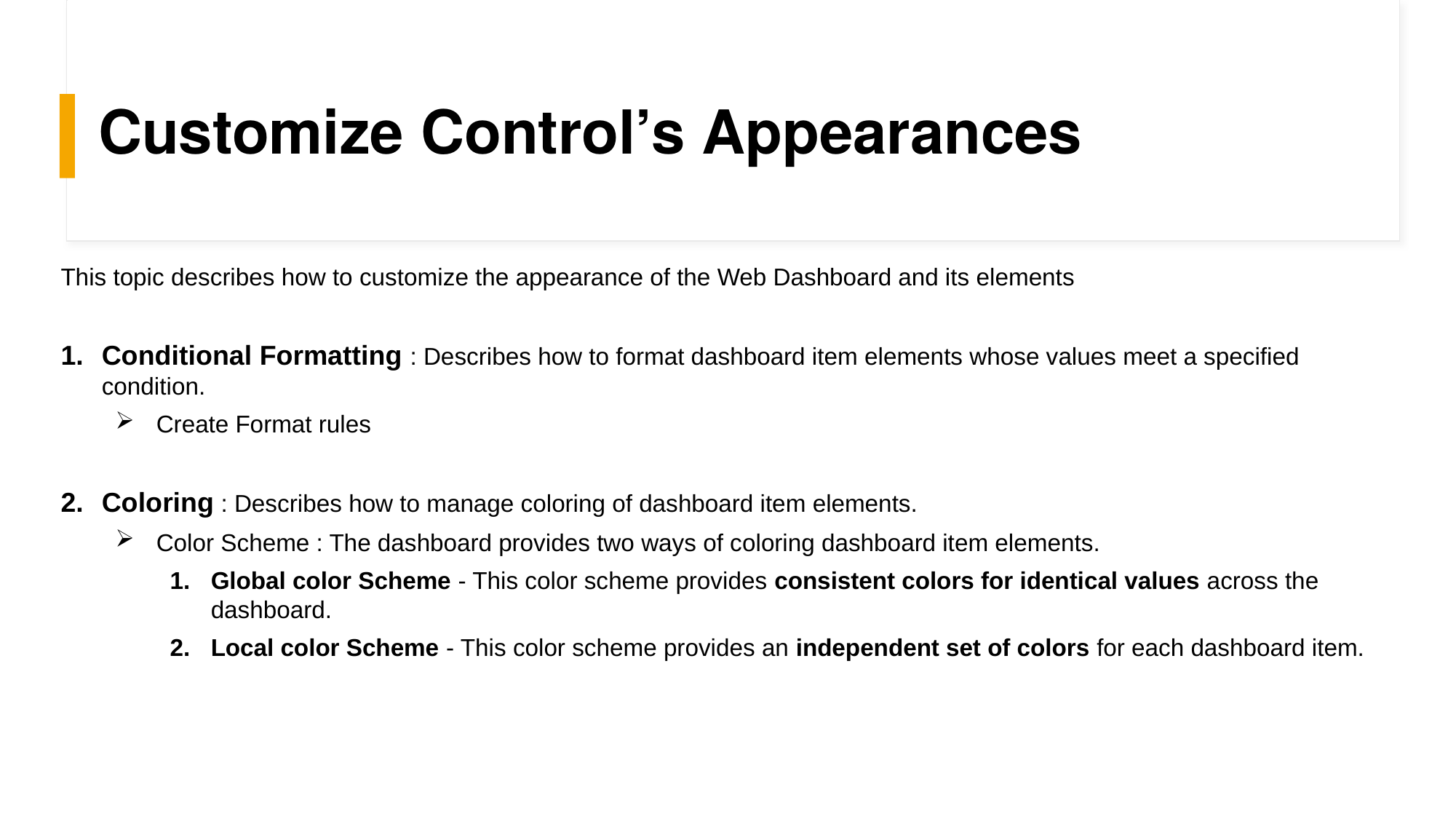

# Customize Control’s Appearances
This topic describes how to customize the appearance of the Web Dashboard and its elements

Conditional Formatting : Describes how to format dashboard item elements whose values meet a specified condition.
Create Format rules

Coloring : Describes how to manage coloring of dashboard item elements.
Color Scheme : The dashboard provides two ways of coloring dashboard item elements.
Global color Scheme - This color scheme provides consistent colors for identical values across the dashboard.
Local color Scheme - This color scheme provides an independent set of colors for each dashboard item.